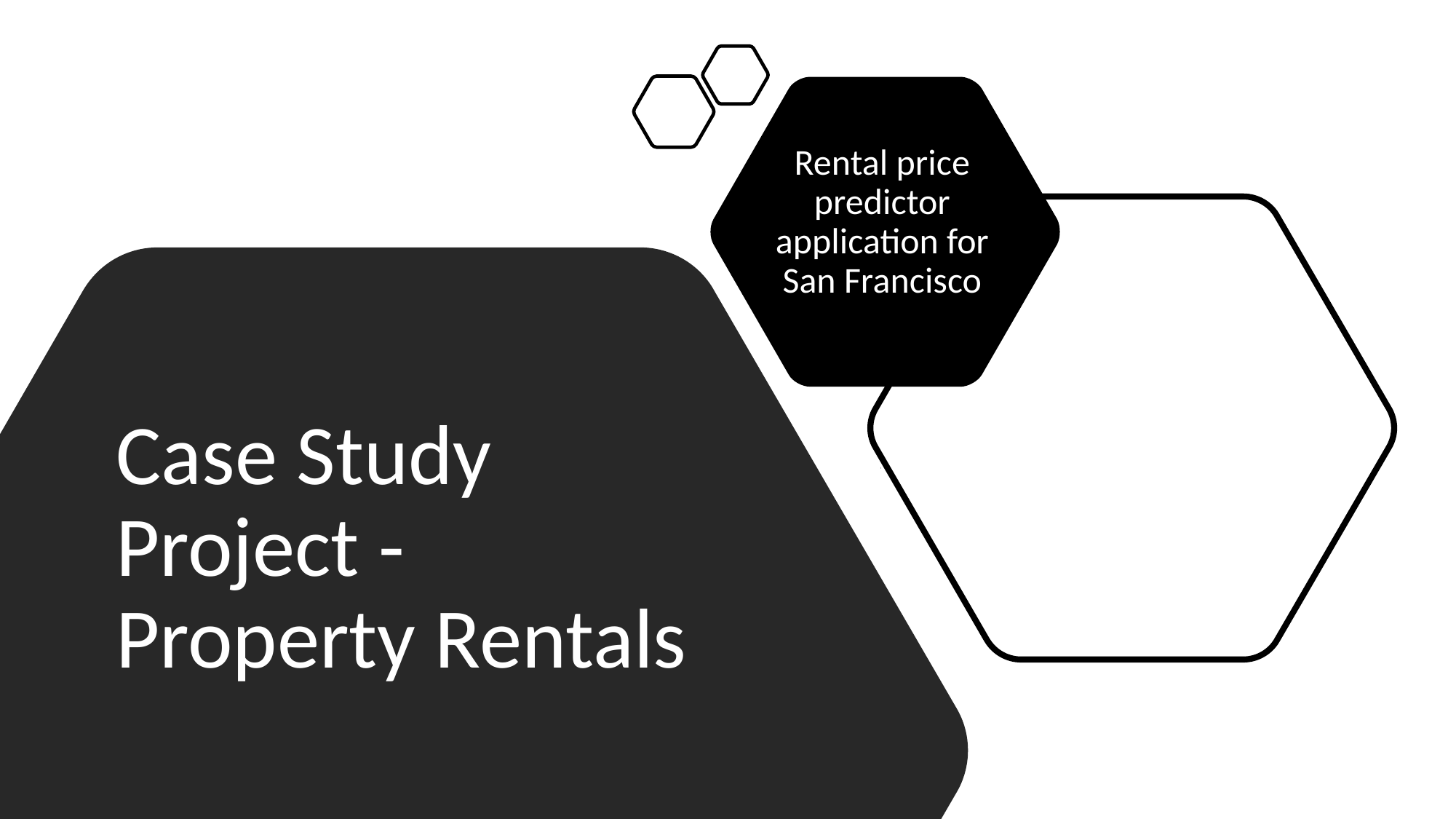

Rental price predictor application for San Francisco

# Case Study Project - Property Rentals